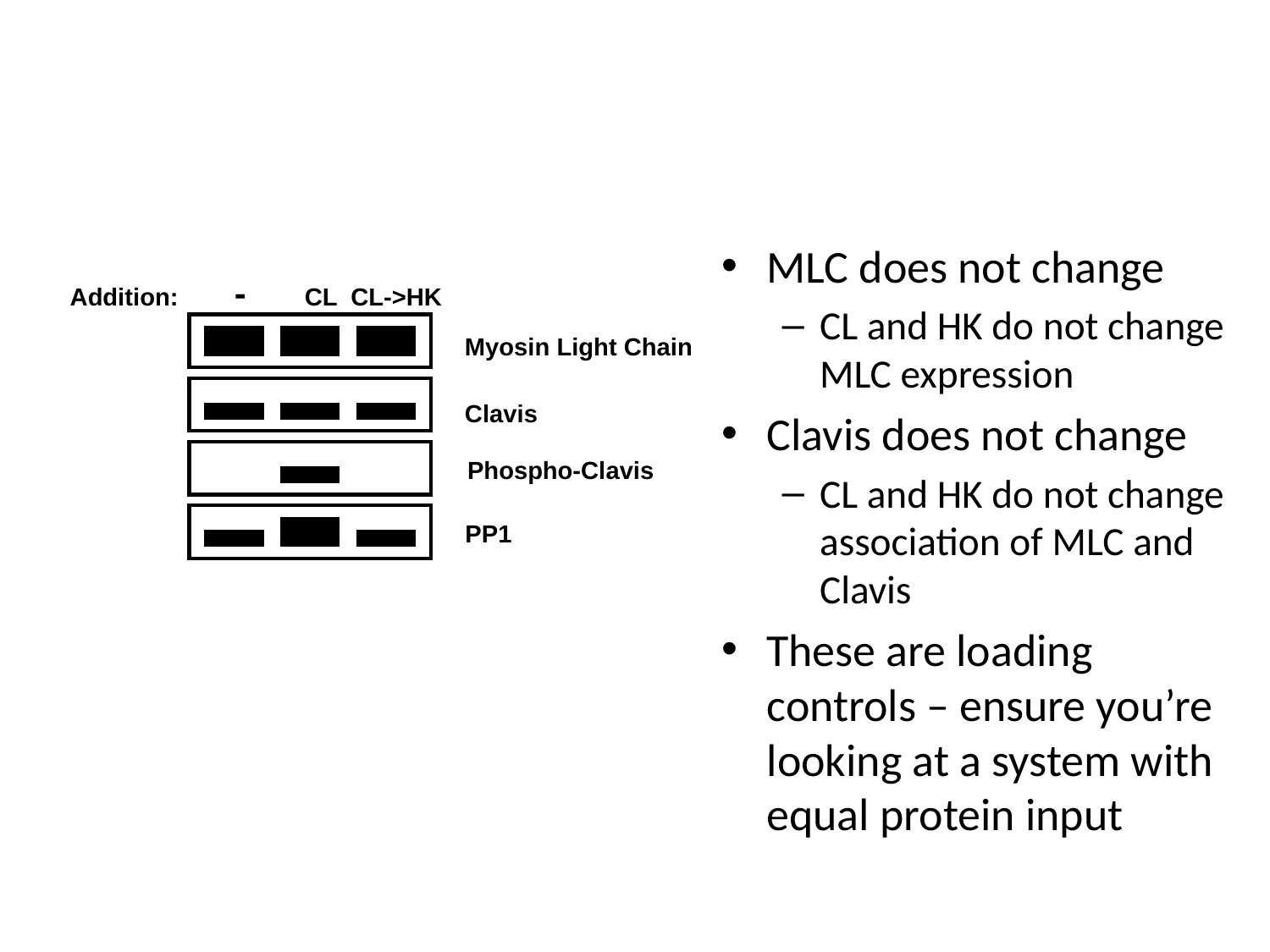

#
MLC does not change
CL and HK do not change MLC expression
Clavis does not change
CL and HK do not change association of MLC and Clavis
These are loading controls – ensure you’re looking at a system with equal protein input

Addition:        -      CL  CL->HK

Myosin Light Chain

Clavis

Phospho-Clavis

PP1